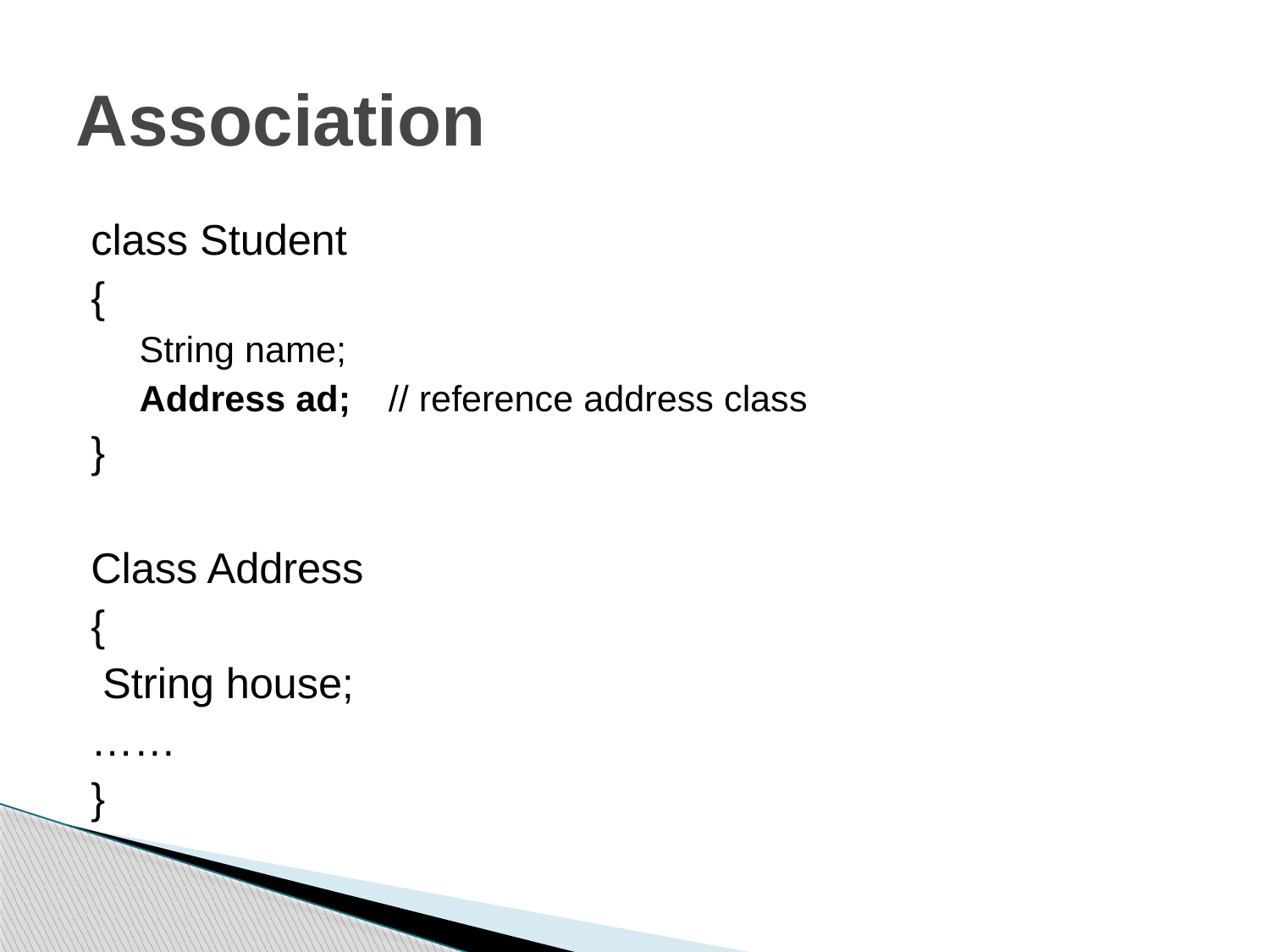

# Association
class Student
{
 String name;
 Address ad; 	// reference address class
}

Class Address
{
 String house;
……
}